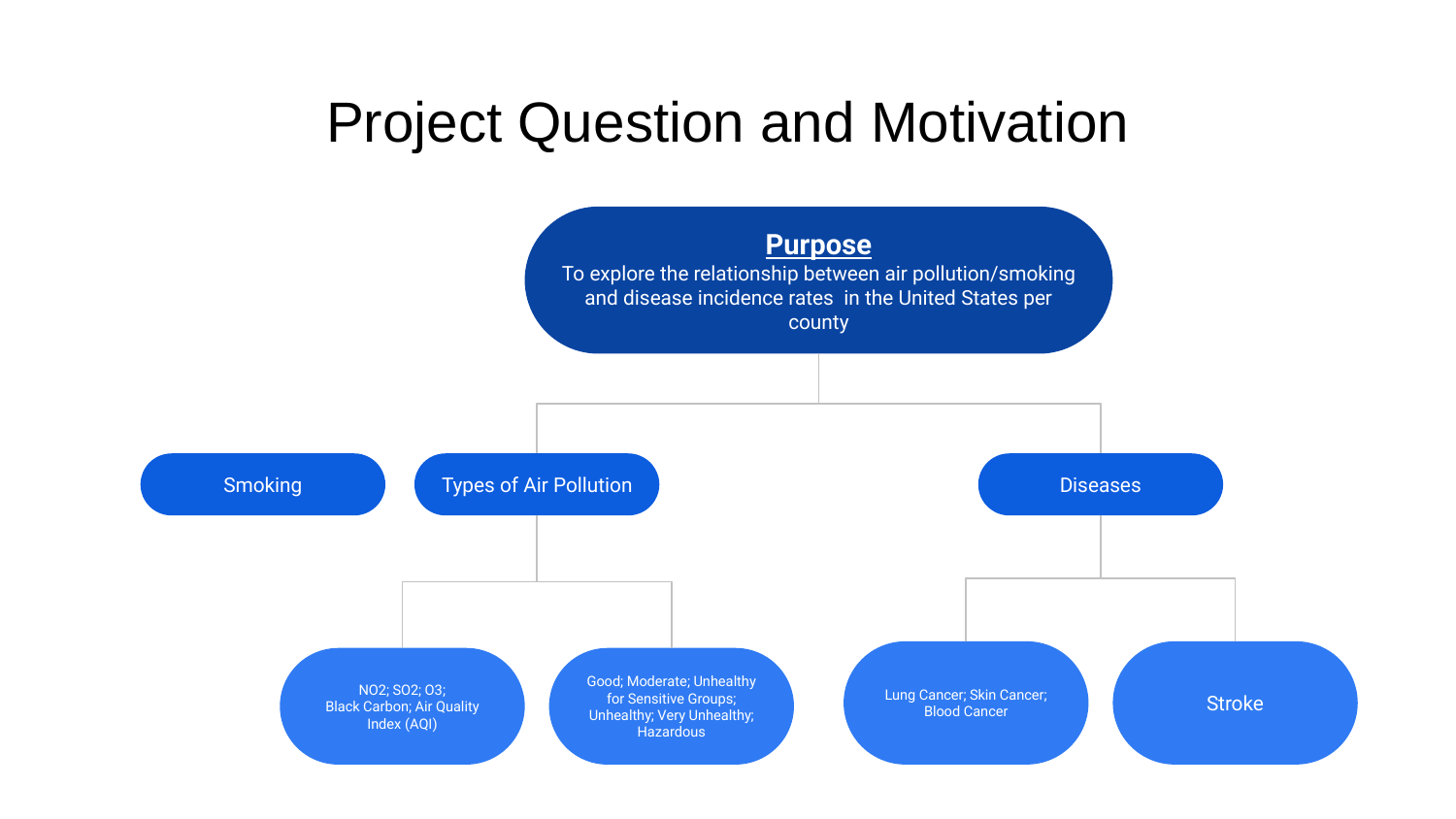

# Project Question and Motivation
Purpose
To explore the relationship between air pollution/smoking and disease incidence rates  in the United States per county
Smoking
Types of Air Pollution
Diseases
Lung Cancer; Skin Cancer; Blood Cancer
Stroke
NO2; SO2; O3;
Black Carbon; Air Quality Index (AQI)
Good; Moderate; Unhealthy for Sensitive Groups; Unhealthy; Very Unhealthy; Hazardous